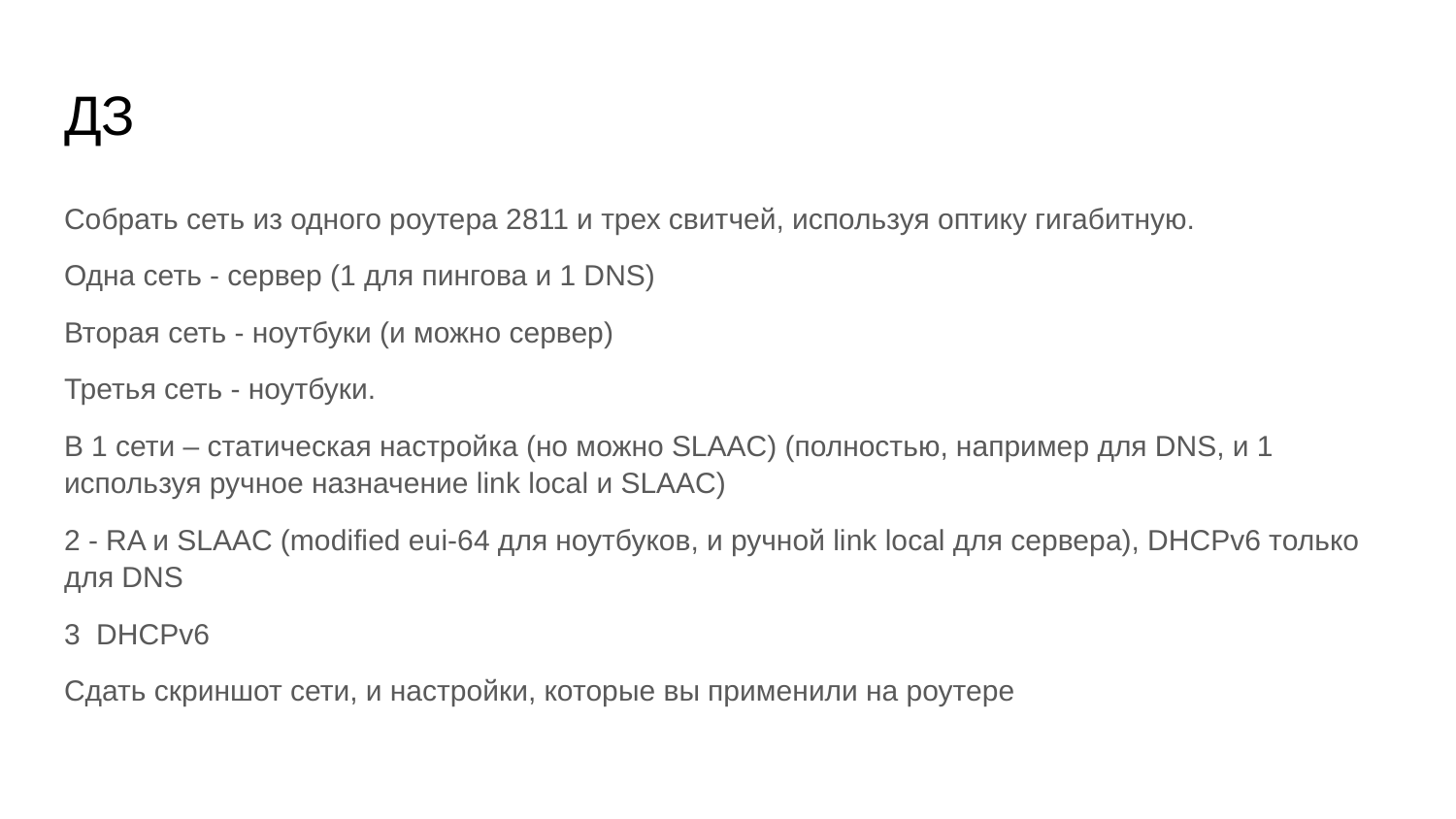

# ДЗ
Собрать сеть из одного роутера 2811 и трех свитчей, используя оптику гигабитную.
Одна сеть - сервер (1 для пингова и 1 DNS)
Вторая сеть - ноутбуки (и можно сервер)
Третья сеть - ноутбуки.
В 1 сети – статическая настройка (но можно SLAAC) (полностью, например для DNS, и 1 используя ручное назначение link local и SLAAC)
2 - RA и SLAAC (modified eui-64 для ноутбуков, и ручной link local для сервера), DHCPv6 только для DNS
3  DHCPv6
Сдать скриншот сети, и настройки, которые вы применили на роутере